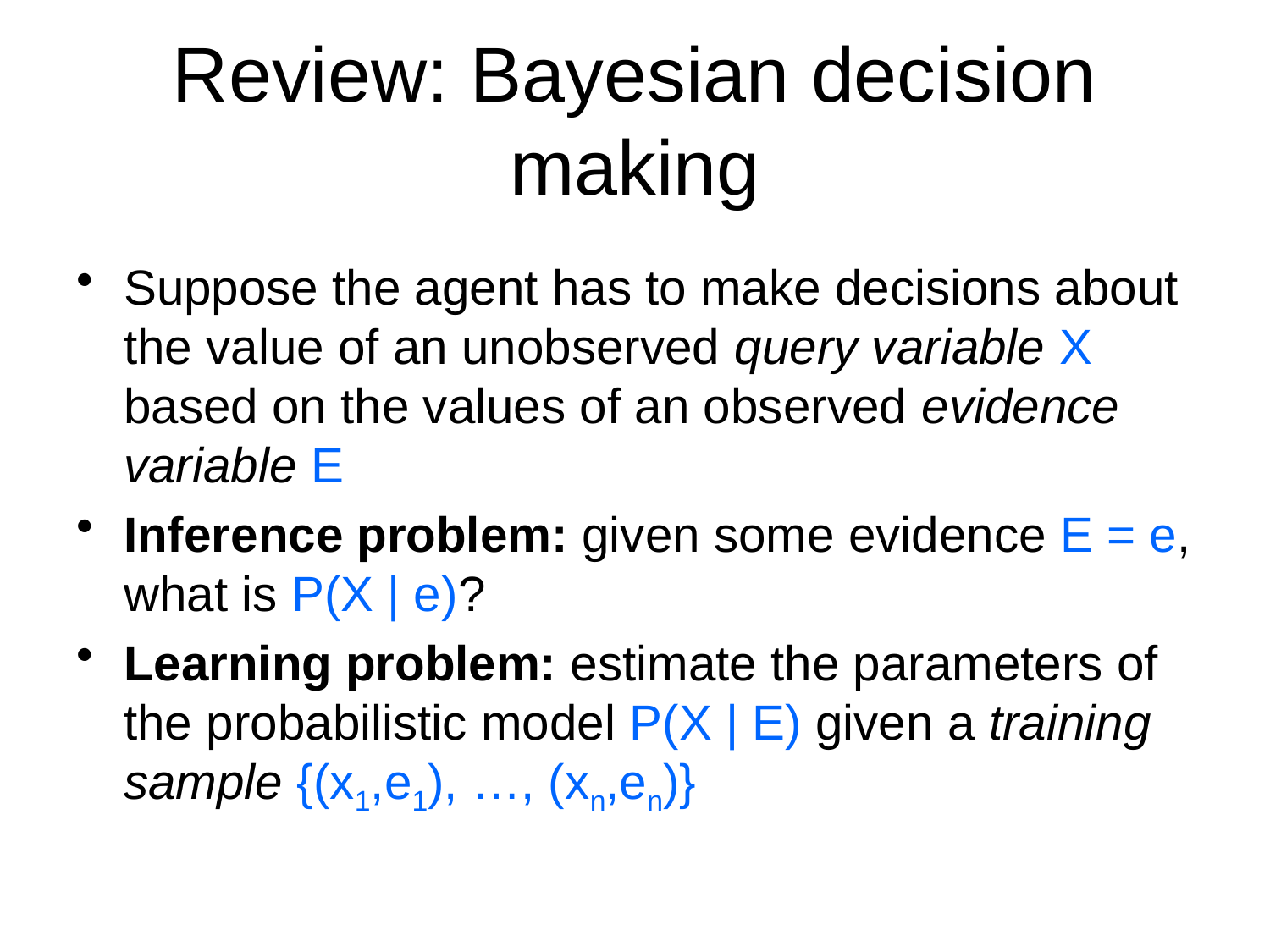

# Review: Bayesian decision making
Suppose the agent has to make decisions about the value of an unobserved query variable X based on the values of an observed evidence variable E
Inference problem: given some evidence E = e, what is P(X | e)?
Learning problem: estimate the parameters of the probabilistic model P(X | E) given a training sample {(x1,e1), …, (xn,en)}